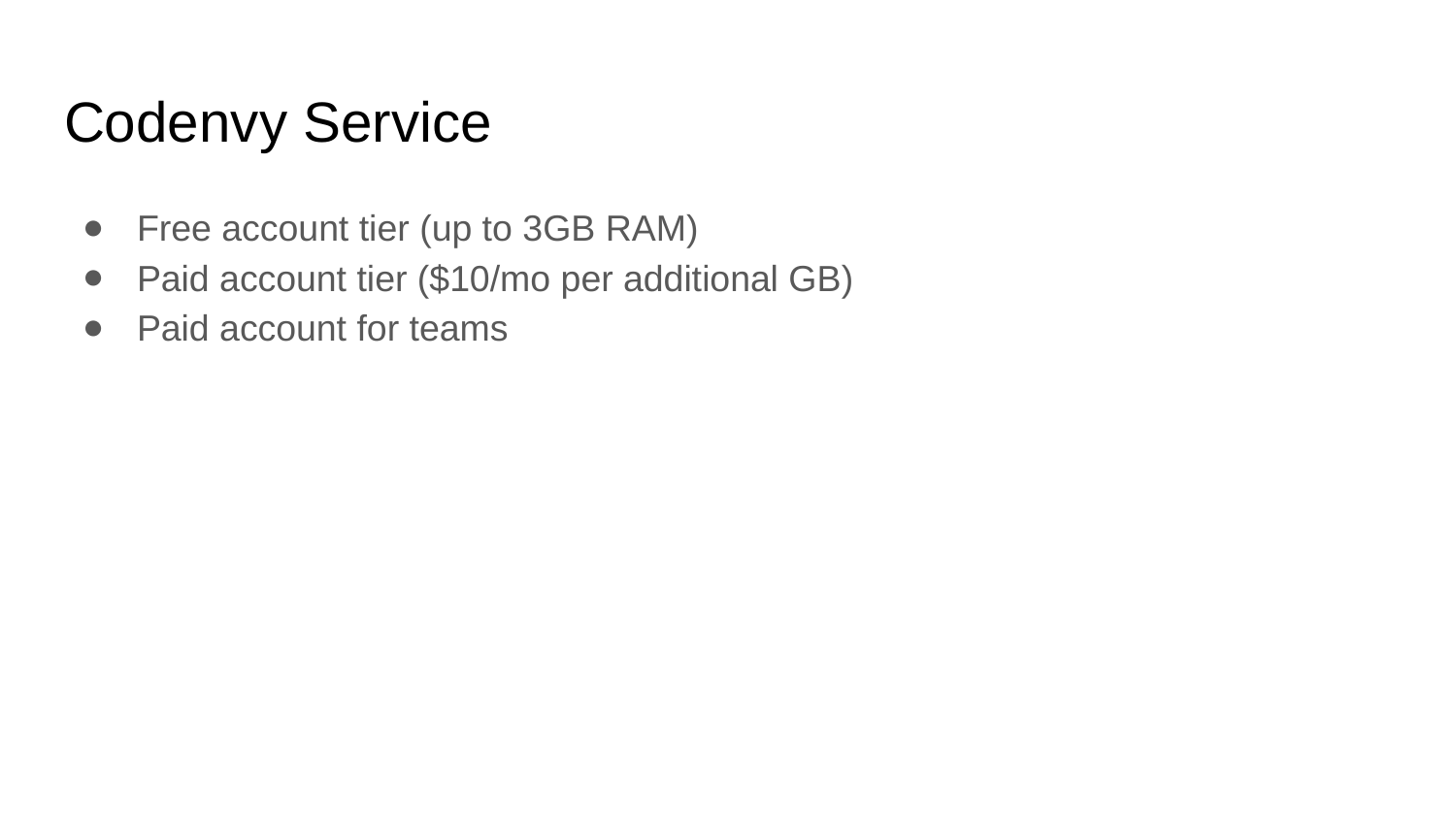

# Codenvy Service
Free account tier (up to 3GB RAM)
Paid account tier ($10/mo per additional GB)
Paid account for teams